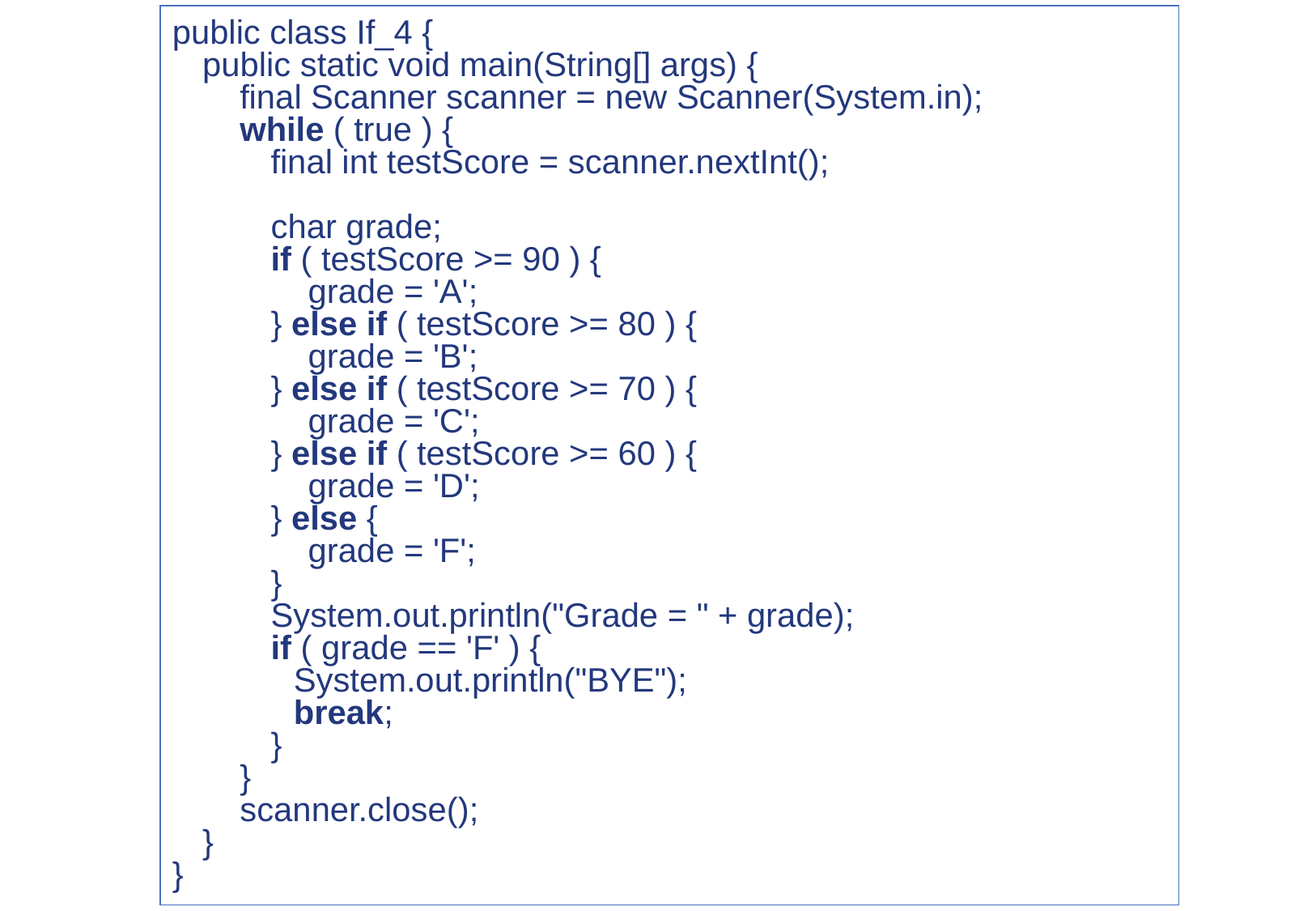

public class If_4 {
	public static void main(String[] args) {
	    final Scanner scanner = new Scanner(System.in);
	    while ( true ) {
		    final int testScore = scanner.nextInt();

		    char grade;
		    if ( testScore >= 90 ) {
		        grade = 'A';
		    } else if ( testScore >= 80 ) {
		        grade = 'B';
		    } else if ( testScore >= 70 ) {
		        grade = 'C';
		    } else if ( testScore >= 60 ) {
		        grade = 'D';
		    } else {
		        grade = 'F';
		    }
		    System.out.println("Grade = " + grade);
		    if ( grade == 'F' ) {
		    	System.out.println("BYE");
		    	break;
		    }
	    }
	    scanner.close();
	}
}